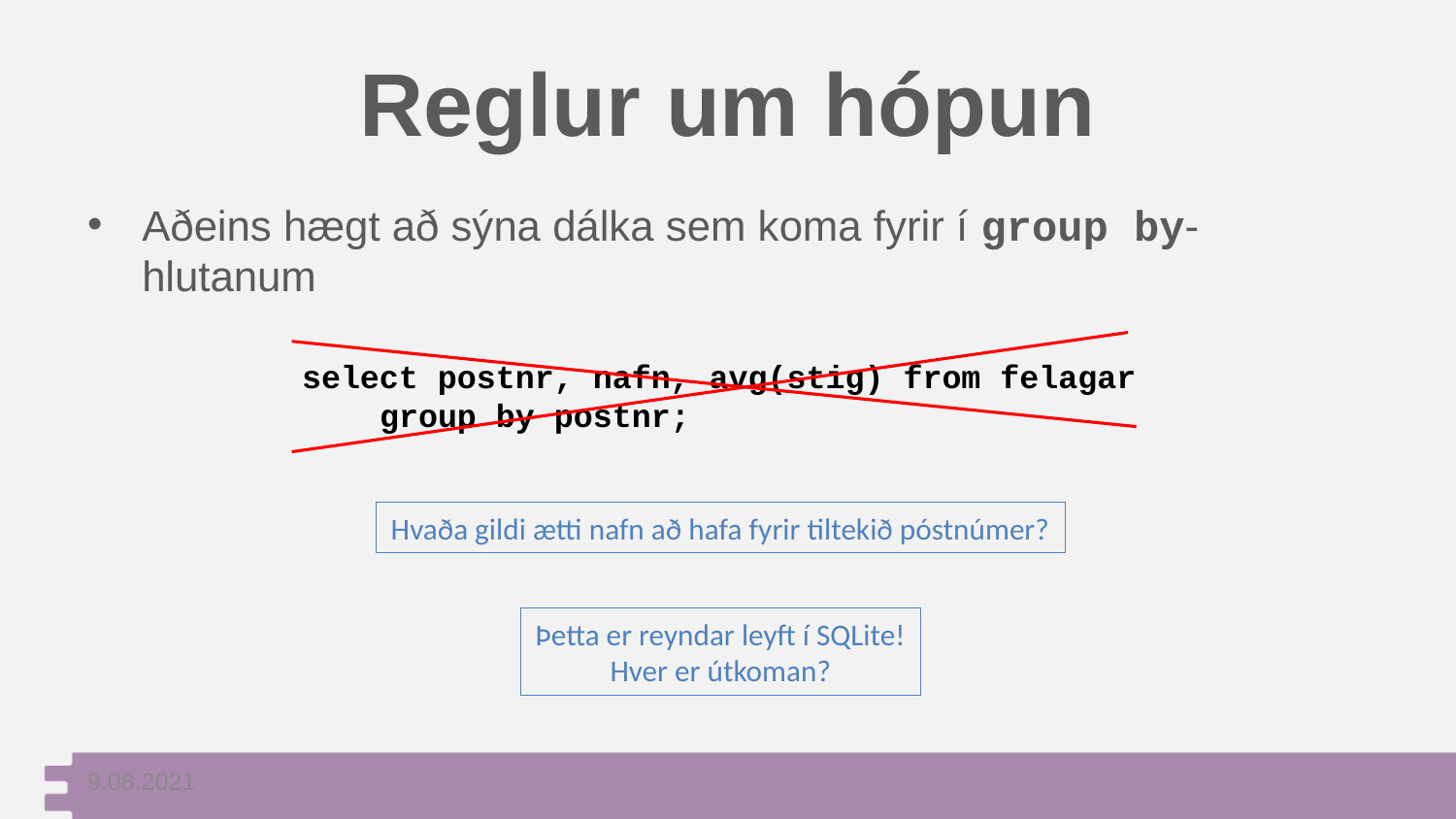

# Reglur um hópun
Aðeins hægt að sýna dálka sem koma fyrir í group by-hlutanum

select postnr, nafn, avg(stig) from felagar
    group by postnr;
Hvaða gildi ætti nafn að hafa fyrir tiltekið póstnúmer?
Þetta er reyndar leyft í SQLite!
Hver er útkoman?
9.08.2021